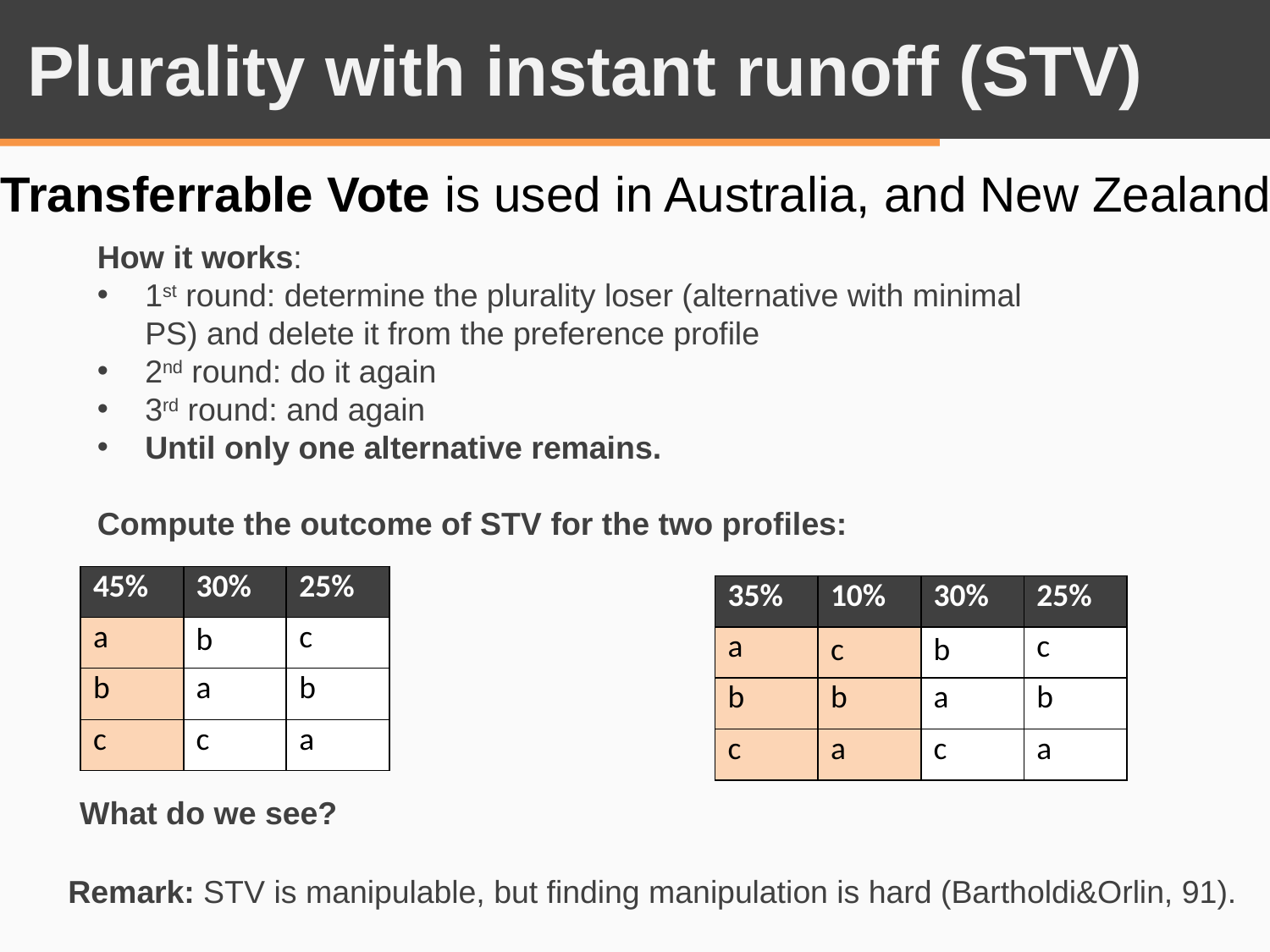

Plurality with instant runoff (STV)

Single Transferrable Vote is used in Australia, and New Zealand:
How it works:
1st round: determine the plurality loser (alternative with minimal PS) and delete it from the preference profile
2nd round: do it again
3rd round: and again
Until only one alternative remains.

Compute the outcome of STV for the two profiles:
| 45% | 30% | 25% |
| --- | --- | --- |
| a | b | c |
| b | a | b |
| c | c | a |
| 35% | 10% | 30% | 25% |
| --- | --- | --- | --- |
| a | c | b | c |
| b | b | a | b |
| c | a | c | a |
What do we see?
Remark: STV is manipulable, but finding manipulation is hard (Bartholdi&Orlin, 91).